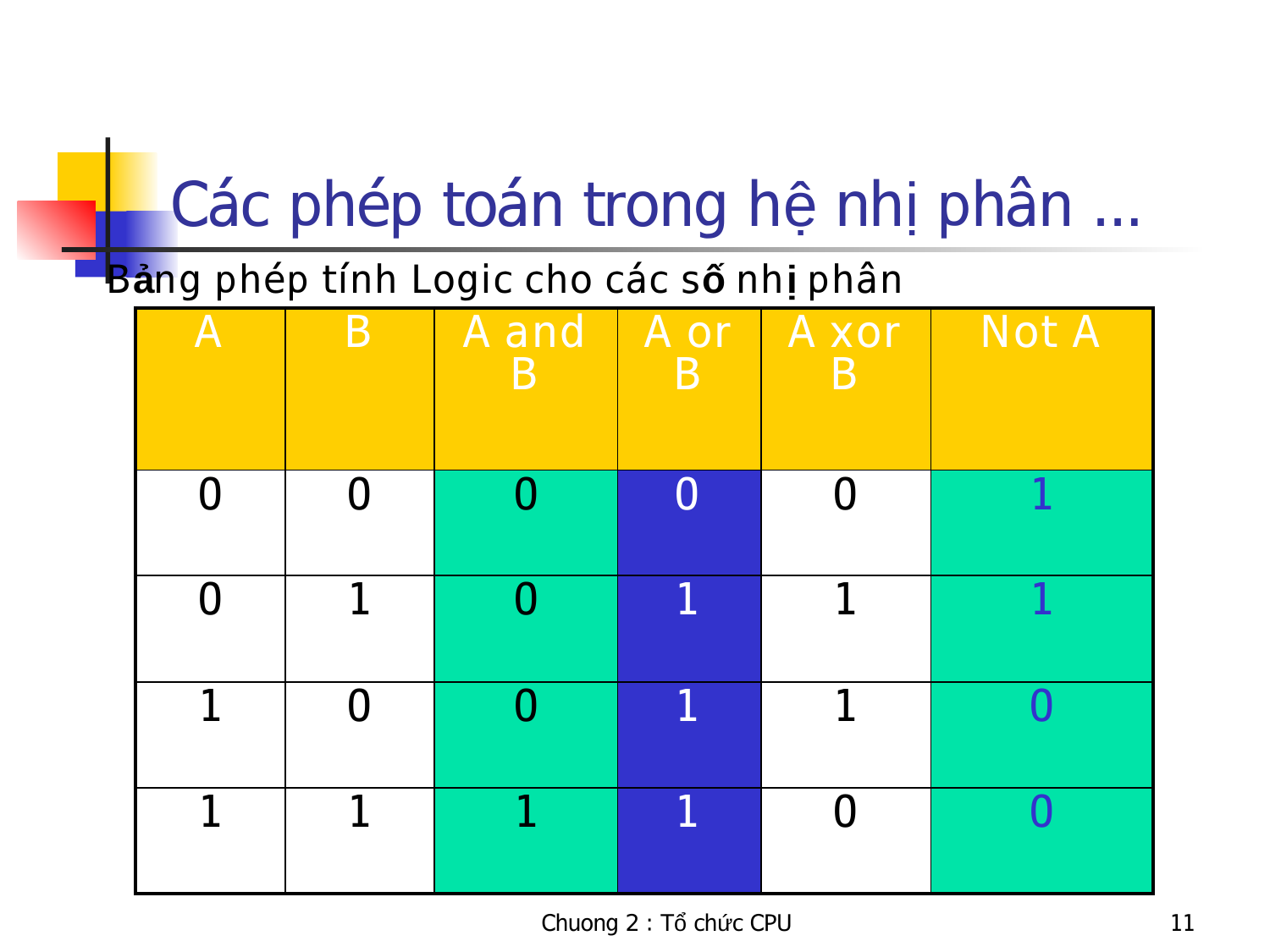

# Các phép toán trong hệ nhị phân …
Bảng phép tính Logic cho các số nhị phân
| A | B | A and B | A or B | A xor B | Not A |
| --- | --- | --- | --- | --- | --- |
| 0 | 0 | 0 | 0 | 0 | 1 |
| 0 | 1 | 0 | 1 | 1 | 1 |
| 1 | 0 | 0 | 1 | 1 | 0 |
| 1 | 1 | 1 | 1 | 0 | 0 |
Chuong 2 : Tổ chức CPU
11